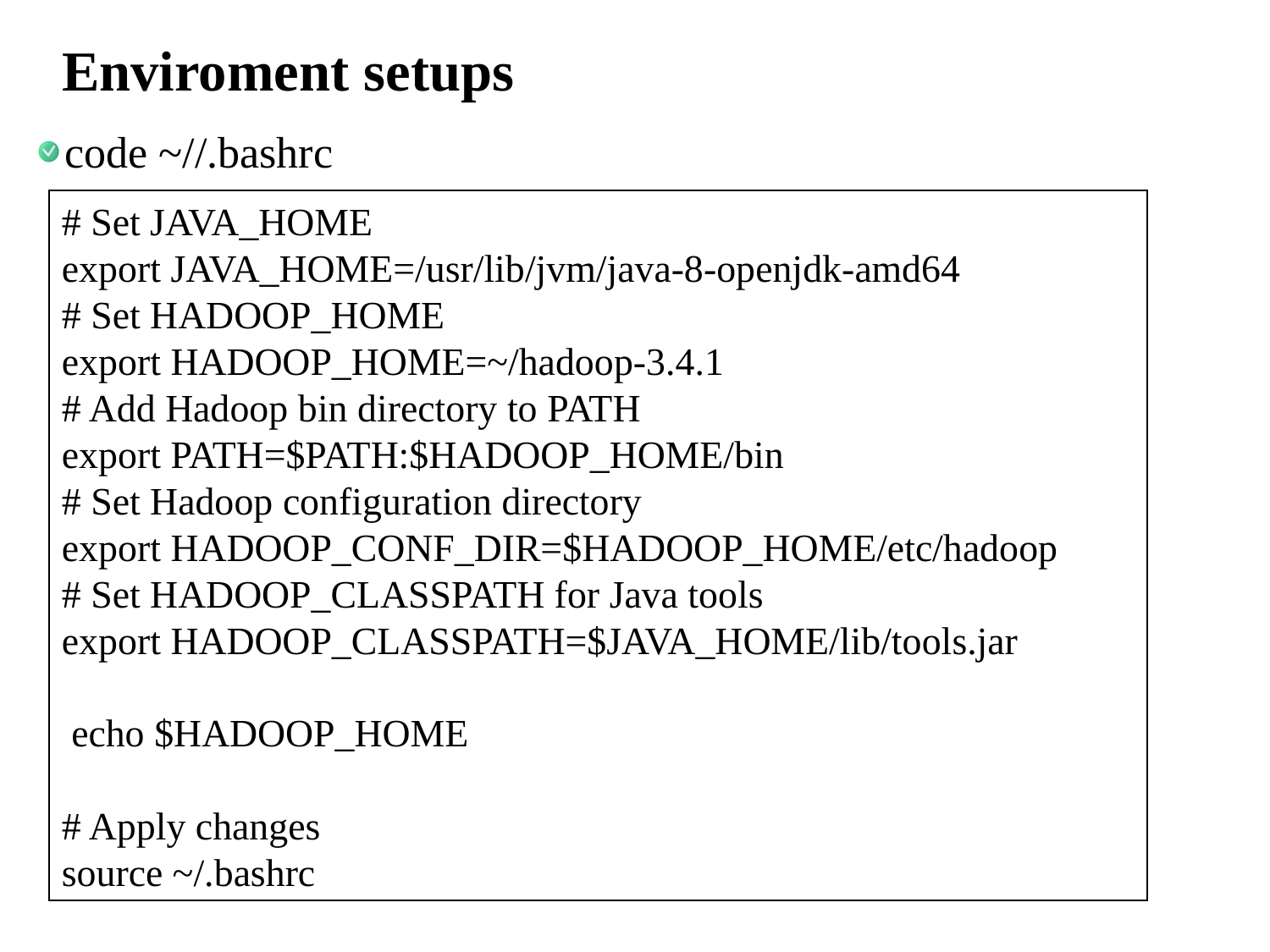

# Enviroment setups
code ~//.bashrc
# Set JAVA_HOME
export JAVA_HOME=/usr/lib/jvm/java-8-openjdk-amd64
# Set HADOOP_HOME
export HADOOP_HOME=~/hadoop-3.4.1
# Add Hadoop bin directory to PATH
export PATH=$PATH:$HADOOP_HOME/bin
# Set Hadoop configuration directory
export HADOOP_CONF_DIR=$HADOOP_HOME/etc/hadoop
# Set HADOOP_CLASSPATH for Java tools
export HADOOP_CLASSPATH=$JAVA_HOME/lib/tools.jar

 echo $HADOOP_HOME

# Apply changes
source ~/.bashrc